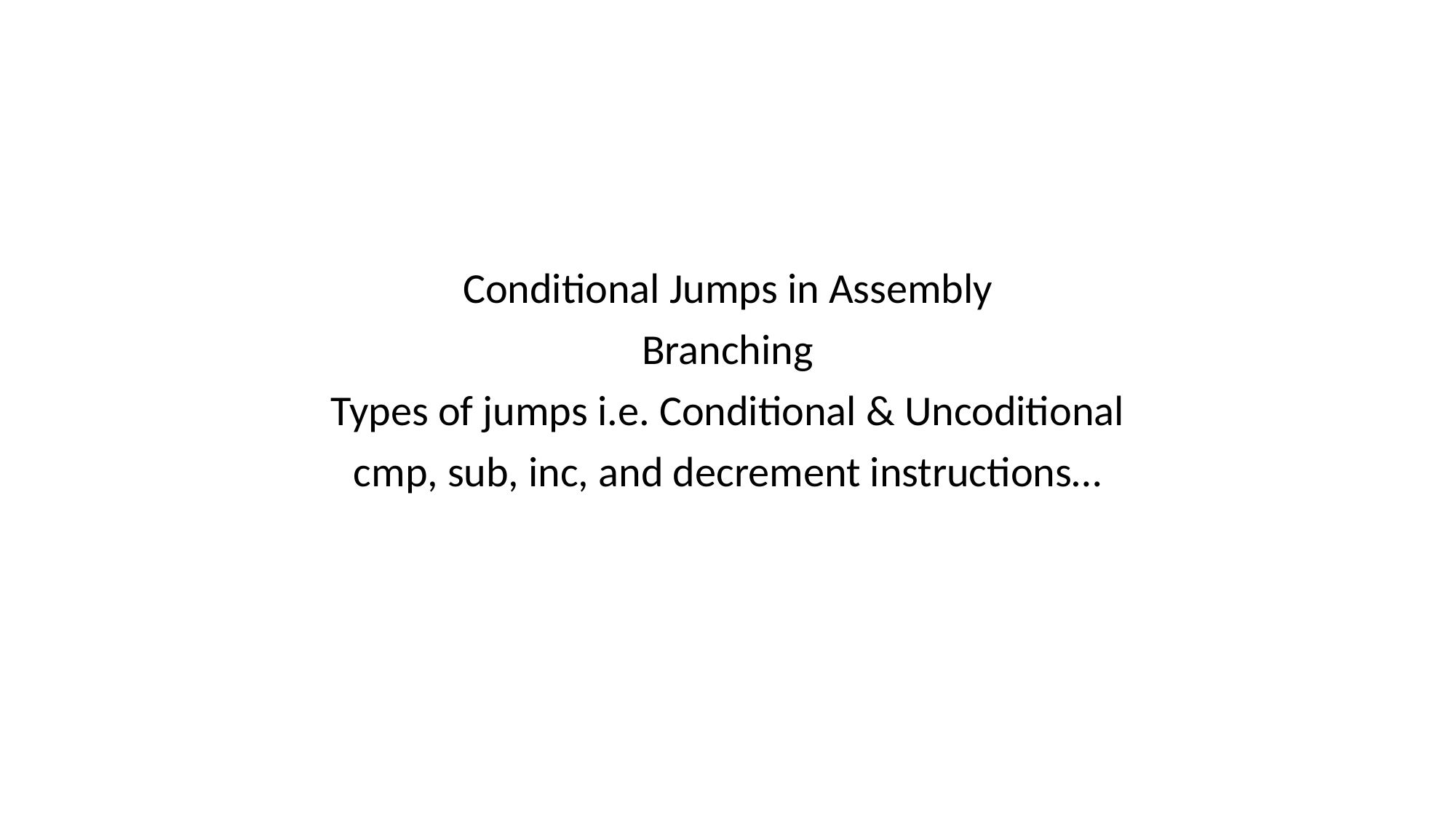

Conditional Jumps in Assembly
Branching
Types of jumps i.e. Conditional & Uncoditional
cmp, sub, inc, and decrement instructions…